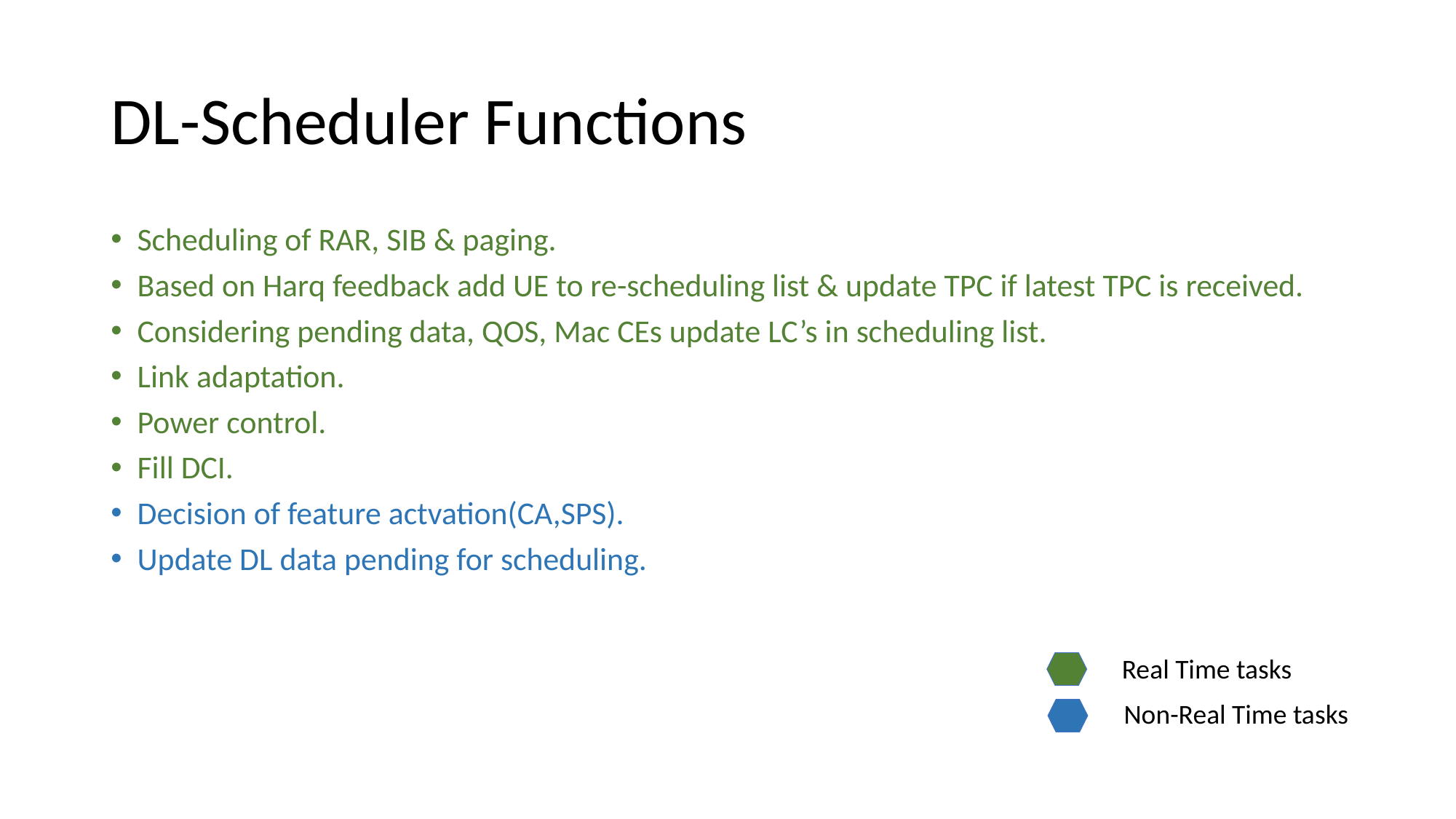

# DL-Scheduler Functions
Scheduling of RAR, SIB & paging.
Based on Harq feedback add UE to re-scheduling list & update TPC if latest TPC is received.
Considering pending data, QOS, Mac CEs update LC’s in scheduling list.
Link adaptation.
Power control.
Fill DCI.
Decision of feature actvation(CA,SPS).
Update DL data pending for scheduling.

Real Time tasks

Non-Real Time tasks